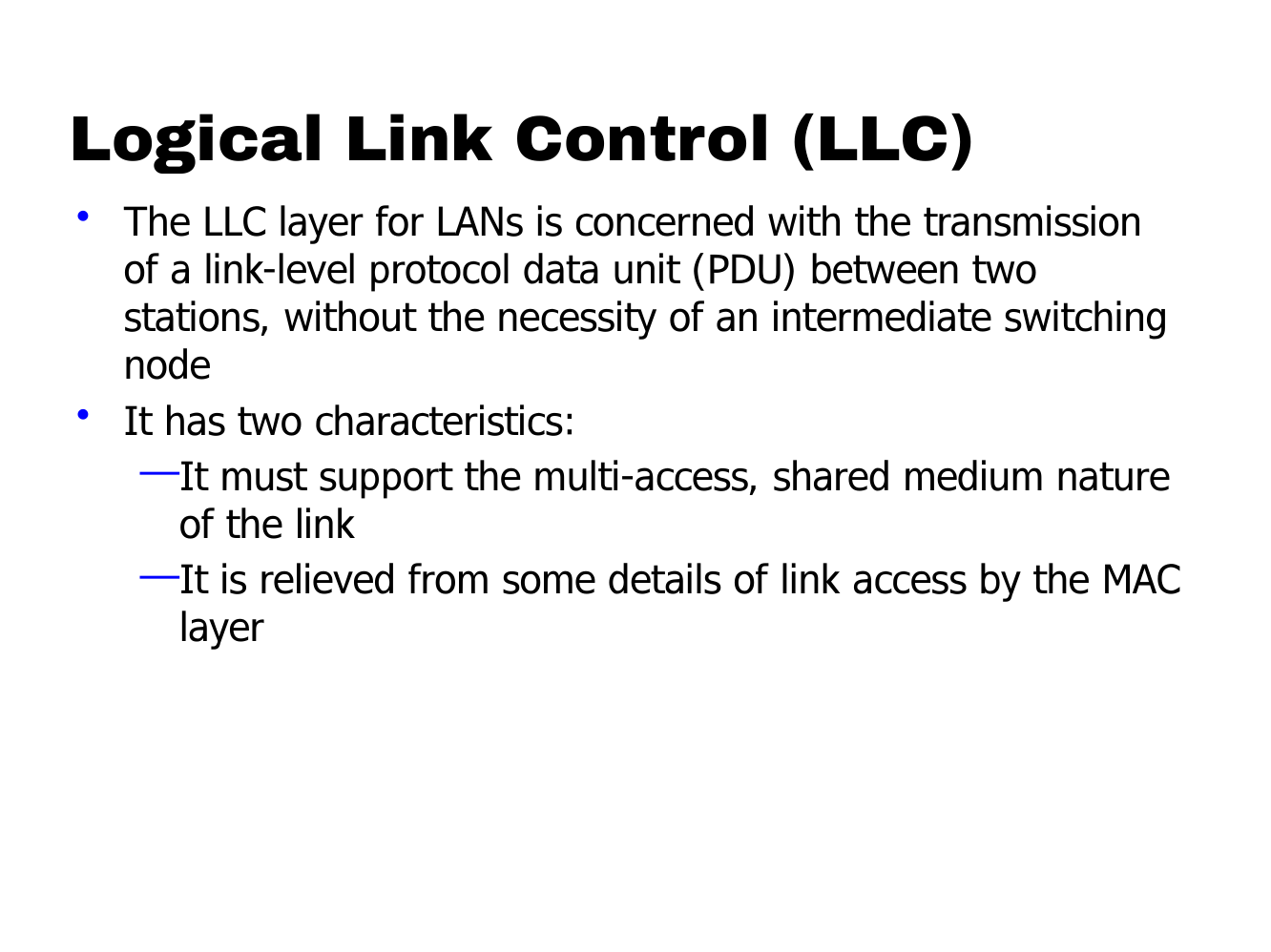

# Logical Link Control (LLC)
The LLC layer for LANs is concerned with the transmission of a link-level protocol data unit (PDU) between two stations, without the necessity of an intermediate switching node
It has two characteristics:
It must support the multi-access, shared medium nature of the link
It is relieved from some details of link access by the MAC layer
13